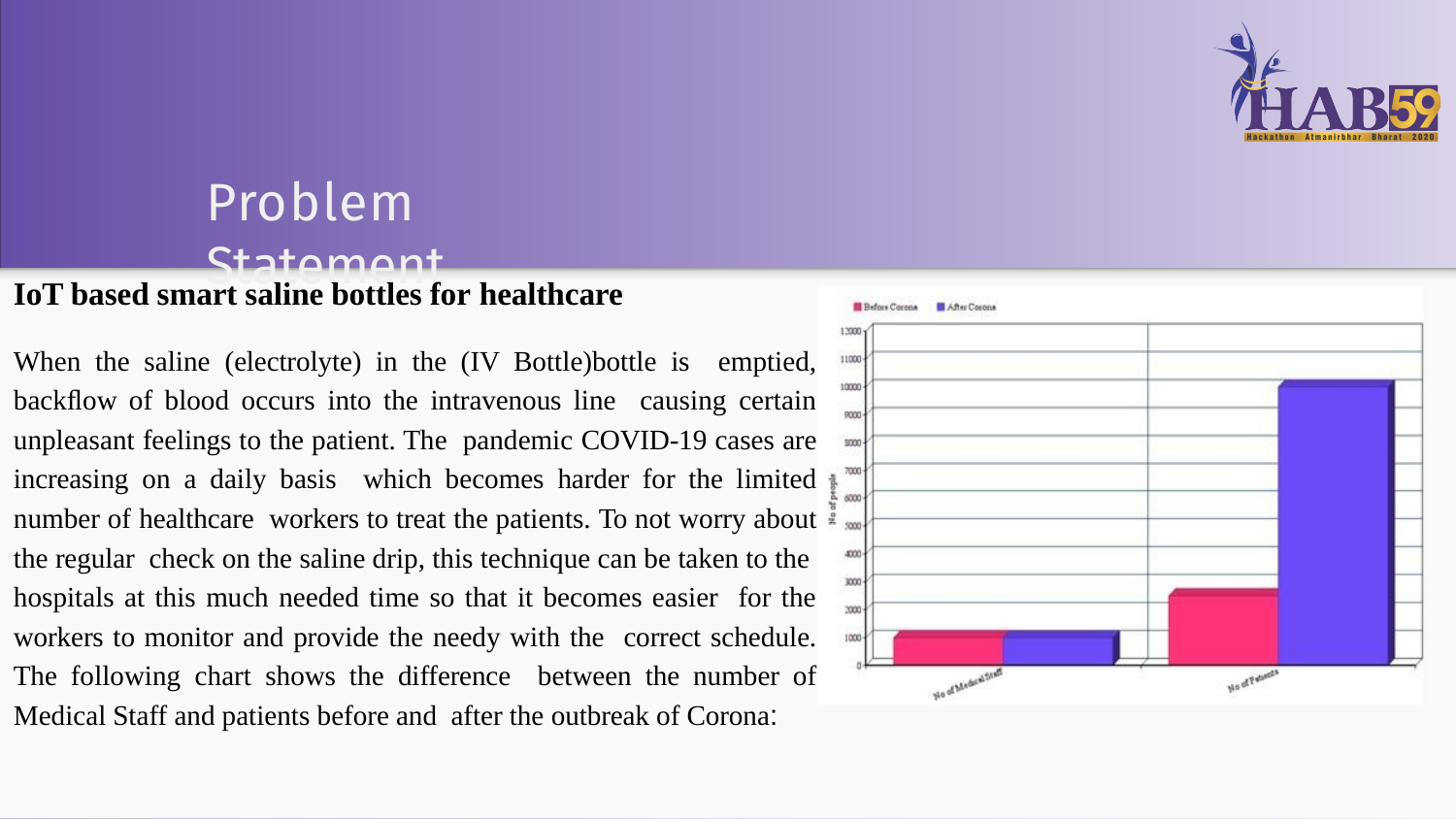

# Problem Statement
IoT based smart saline bottles for healthcare
When the saline (electrolyte) in the (IV Bottle)bottle is  emptied, backﬂow of blood occurs into the intravenous line  causing certain unpleasant feelings to the patient. The  pandemic COVID-19 cases are increasing on a daily basis  which becomes harder for the limited number of healthcare  workers to treat the patients. To not worry about the regular  check on the saline drip, this technique can be taken to the  hospitals at this much needed time so that it becomes easier  for the workers to monitor and provide the needy with the  correct schedule. The following chart shows the difference  between the number of Medical Staff and patients before and  after the outbreak of Corona: